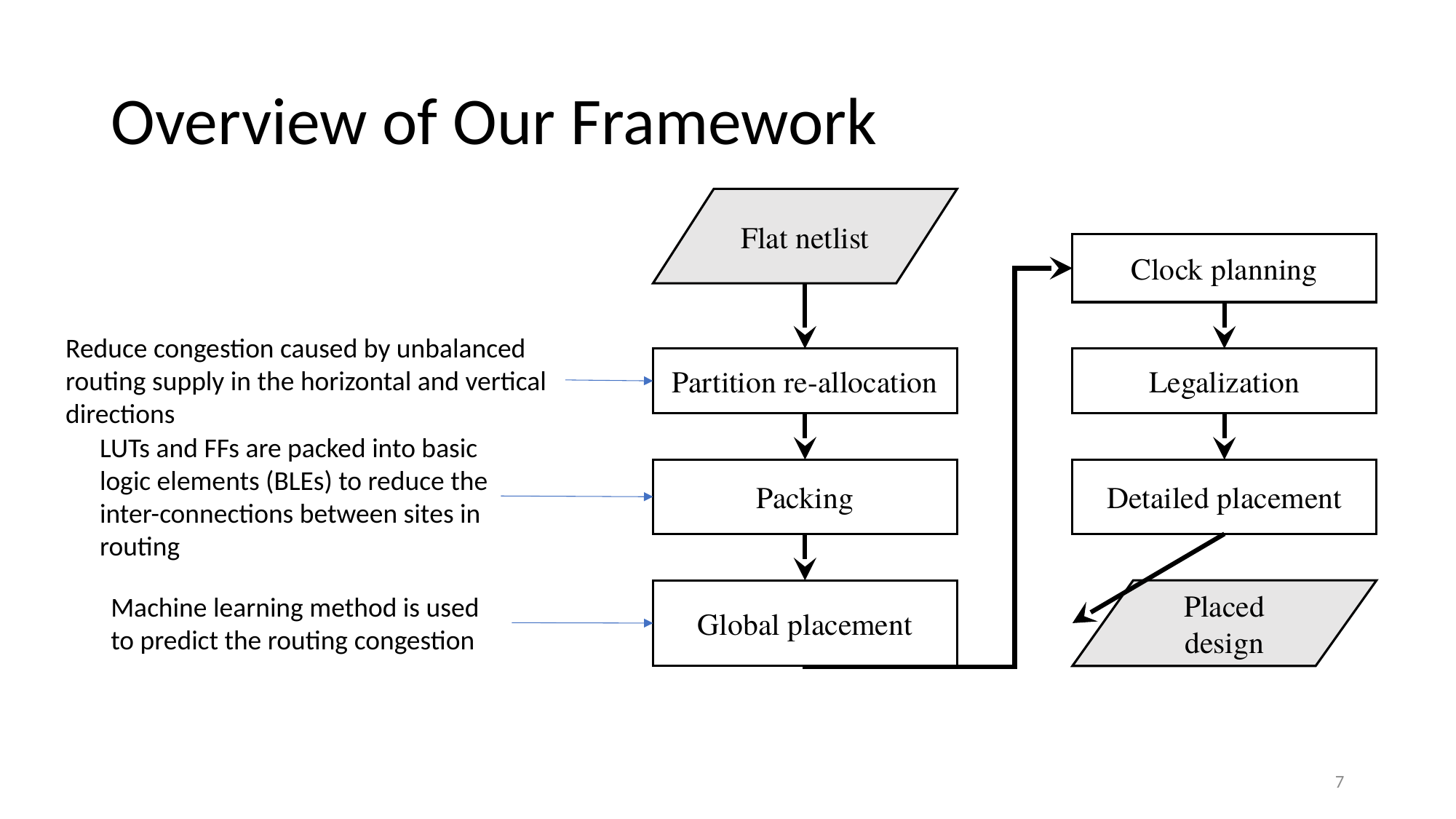

# Overview of Our Framework
Flat netlist
Clock planning
Reduce congestion caused by unbalanced routing supply in the horizontal and vertical directions
Legalization
Partition re-allocation
LUTs and FFs are packed into basic logic elements (BLEs) to reduce the inter-connections between sites in routing
Detailed placement
Packing
Global placement
Placed design
Machine learning method is used to predict the routing congestion
7